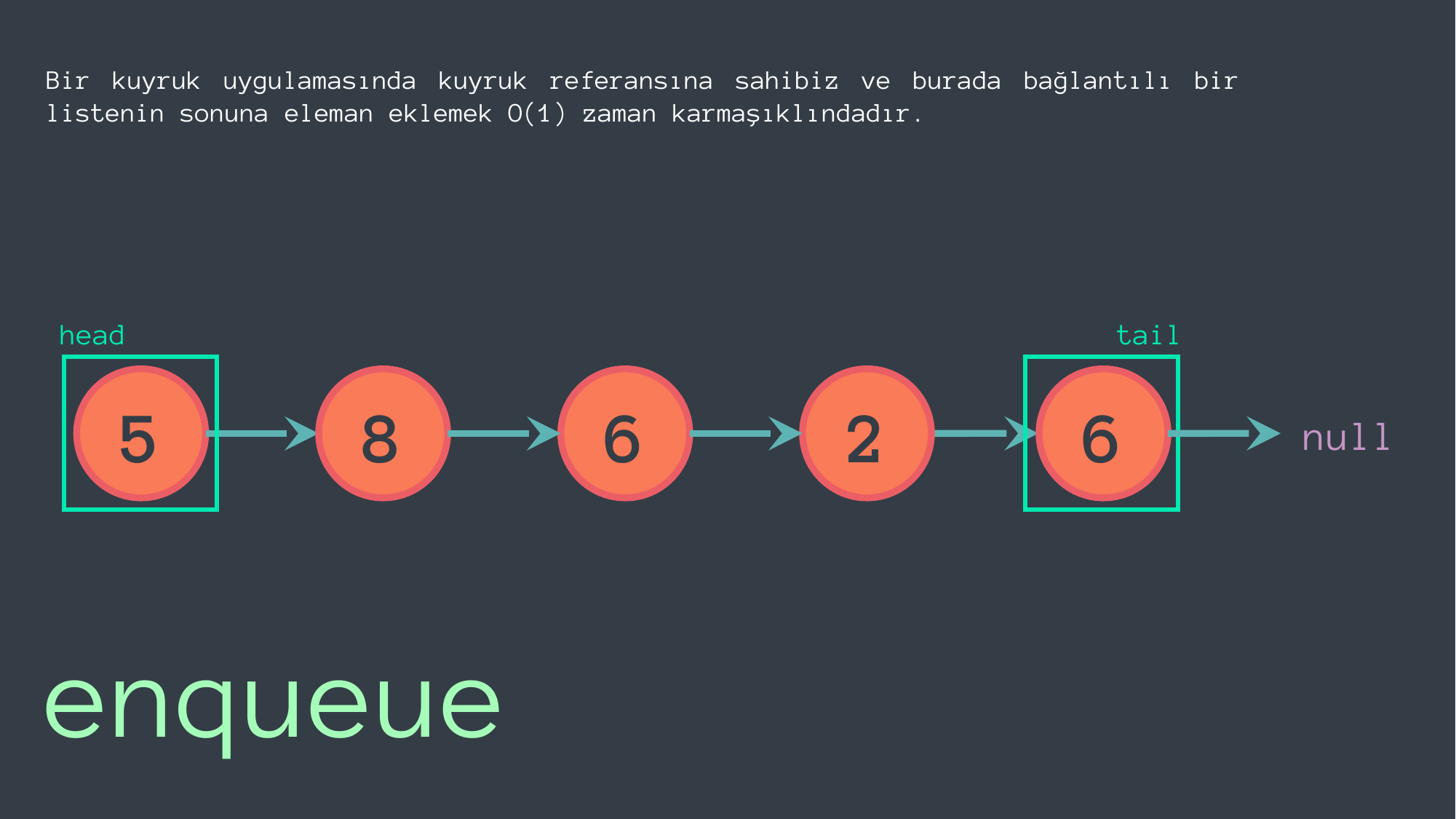

Bir kuyruk uygulamasında kuyruk referansına sahibiz ve burada bağlantılı bir listenin sonuna eleman eklemek O(1) zaman karmaşıklındadır.
head
tail

5
8
6
2
6
nulla
enqueue